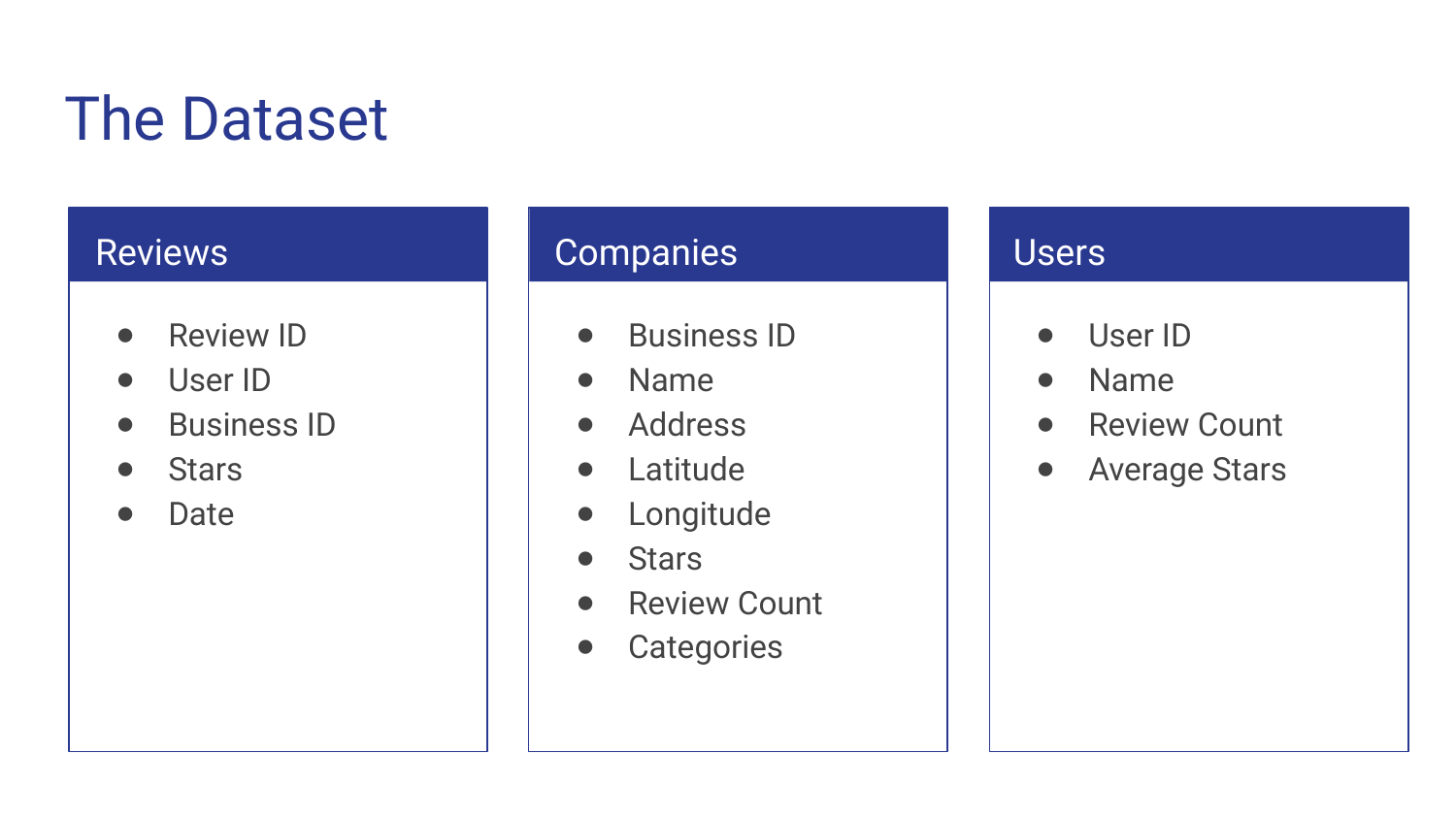

# The Dataset

Reviews

Companies

Users
Review ID
User ID
Business ID
Stars
Date
Business ID
Name
Address
Latitude
Longitude
Stars
Review Count
Categories
User ID
Name
Review Count
Average Stars